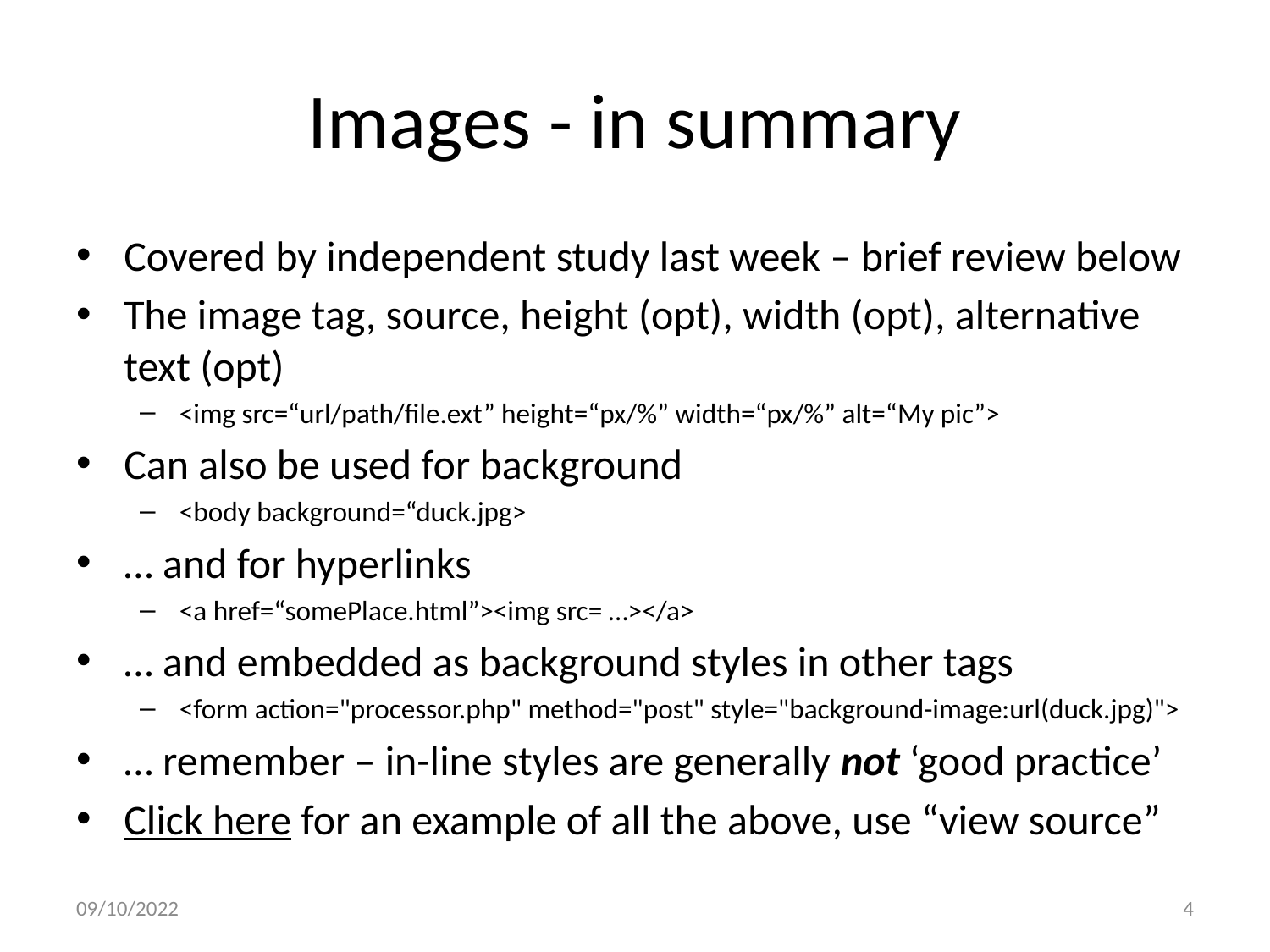

# Images - in summary
Covered by independent study last week – brief review below
The image tag, source, height (opt), width (opt), alternative text (opt)
<img src=“url/path/file.ext” height=“px/%” width=“px/%” alt=“My pic”>
Can also be used for background
<body background=“duck.jpg>
… and for hyperlinks
<a href=“somePlace.html”><img src= …></a>
… and embedded as background styles in other tags
<form action="processor.php" method="post" style="background-image:url(duck.jpg)">
… remember – in-line styles are generally not ‘good practice’
Click here for an example of all the above, use “view source”

09/10/2022
4